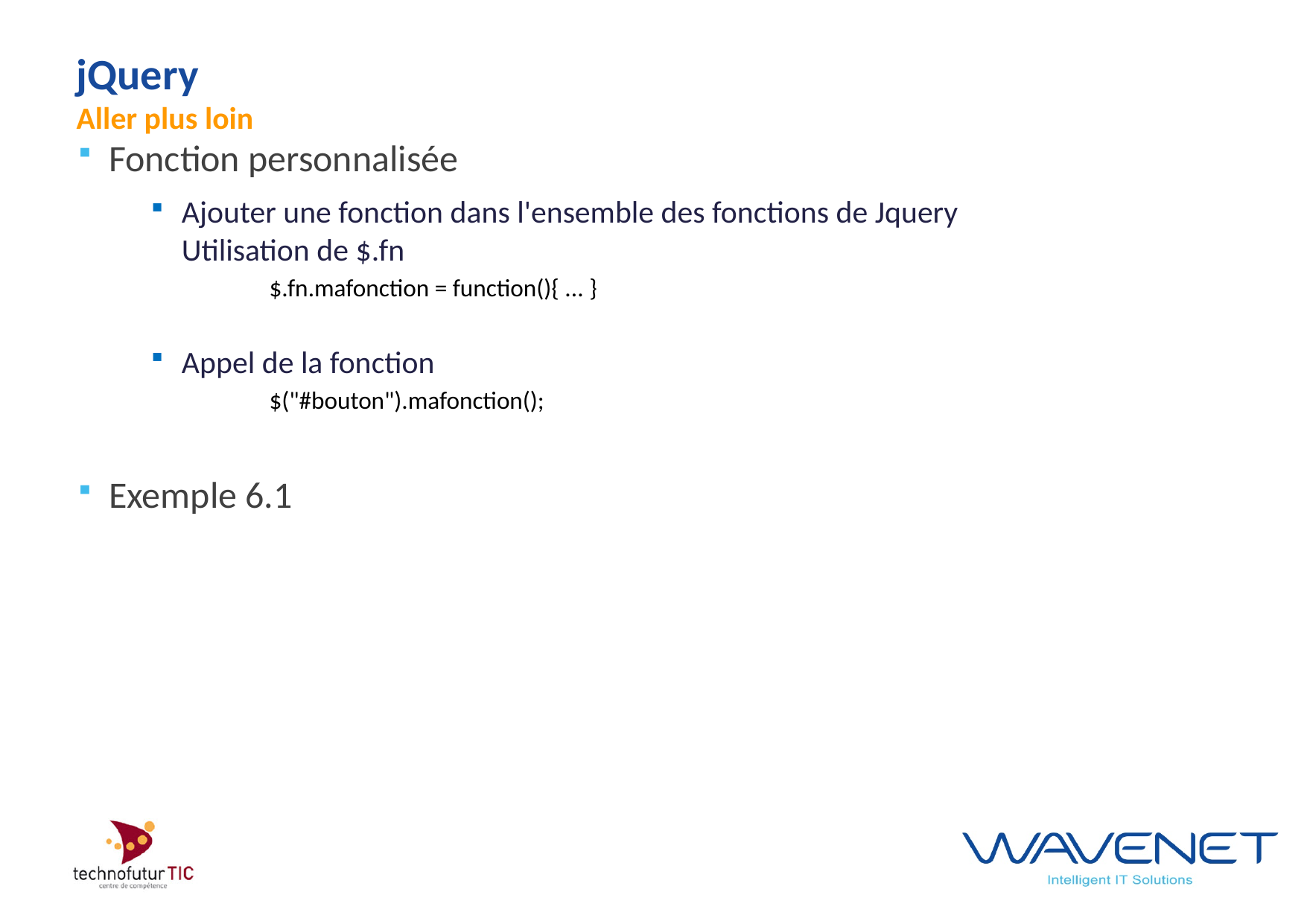

# jQuery Aller plus loin
Fonction personnalisée
Ajouter une fonction dans l'ensemble des fonctions de Jquery
Utilisation de $.fn
$.fn.mafonction = function(){ ... }

Appel de la fonction
$("#bouton").mafonction();

Exemple 6.1